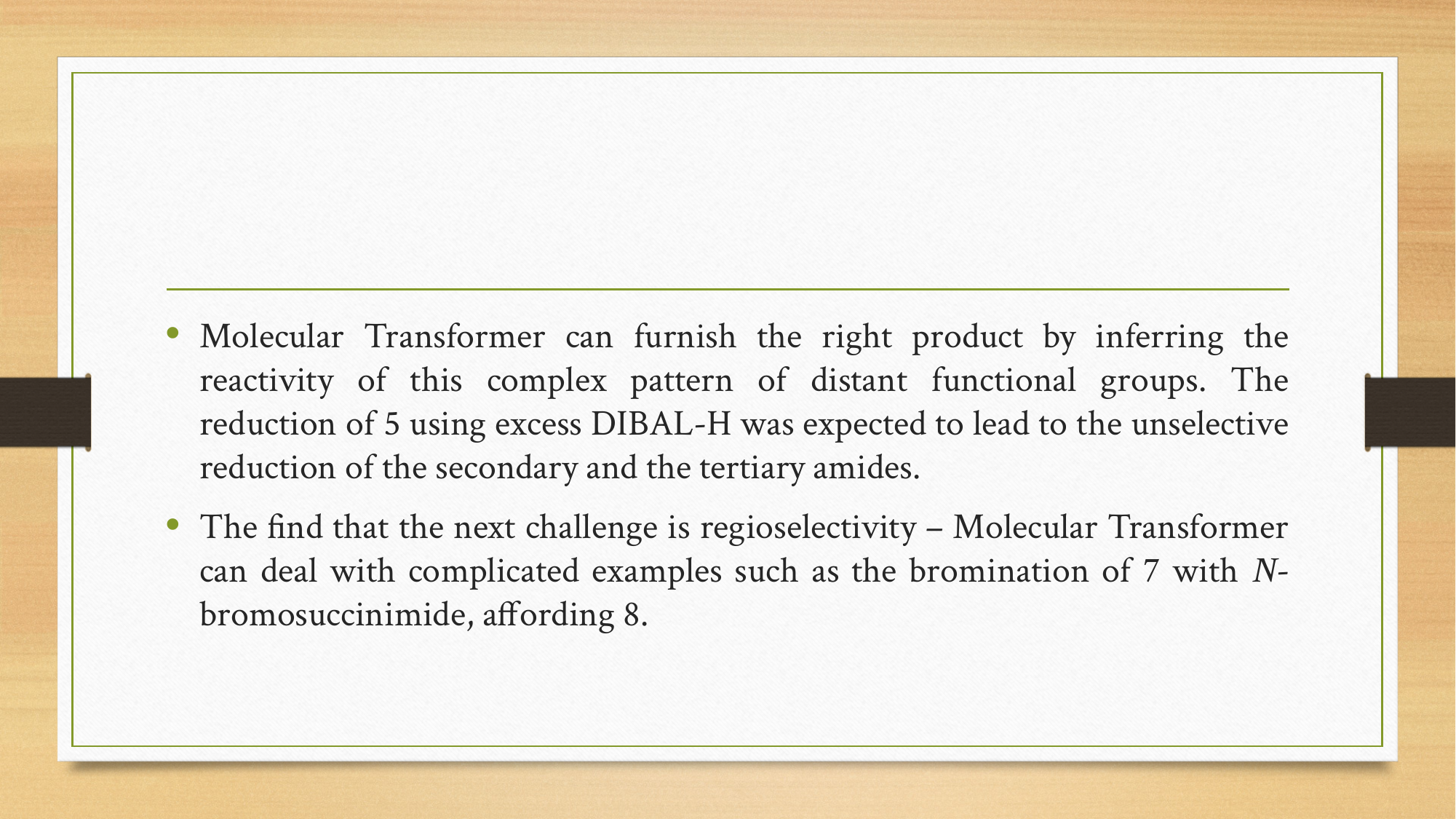

#
Molecular Transformer can furnish the right product by inferring the reactivity of this complex pattern of distant functional groups. The reduction of 5 using excess DIBAL-H was expected to lead to the unselective reduction of the secondary and the tertiary amides.
The find that the next challenge is regioselectivity – Molecular Transformer can deal with complicated examples such as the bromination of 7 with N-bromosuccinimide, affording 8.